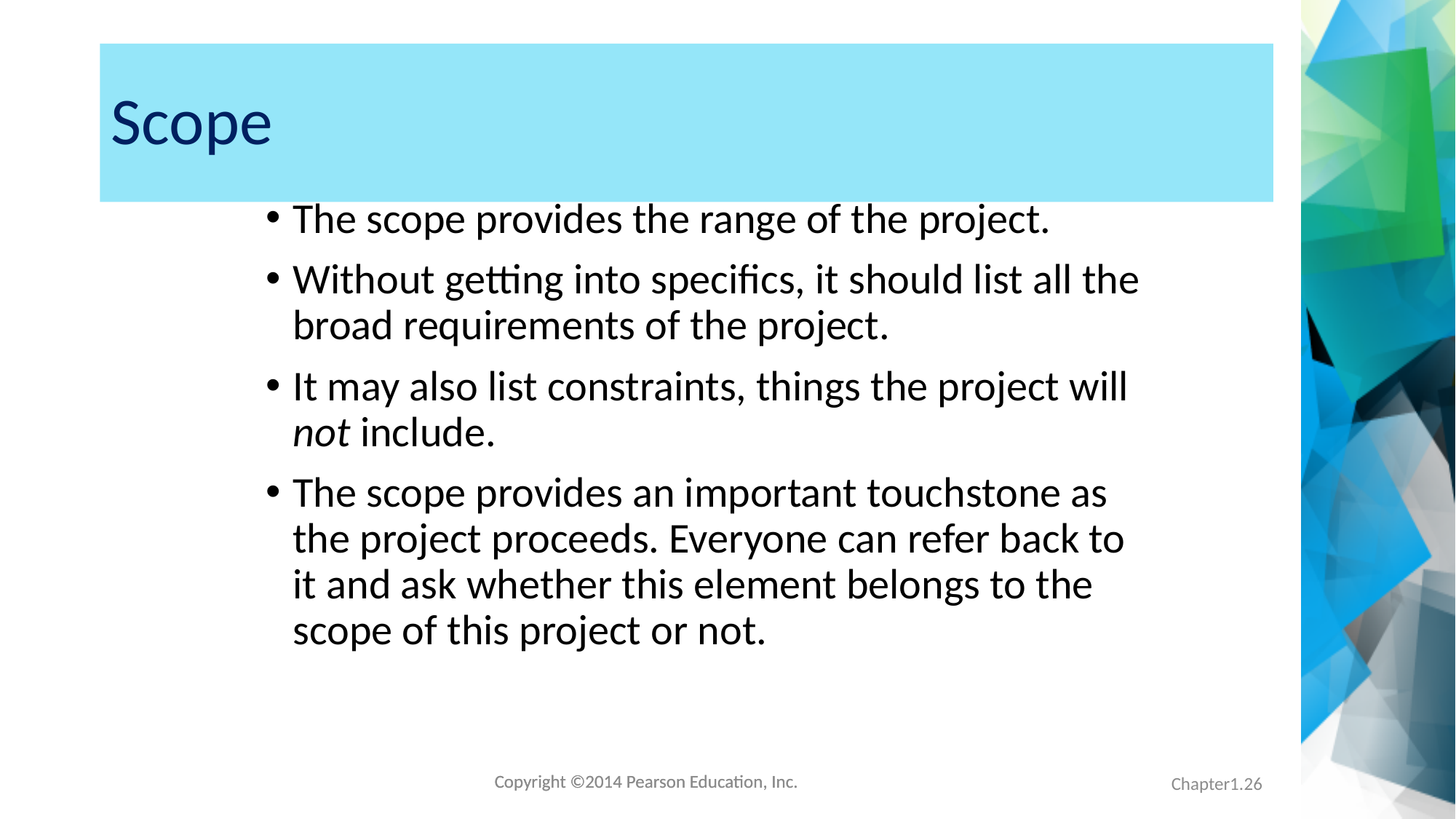

# Scope
The scope provides the range of the project.
Without getting into specifics, it should list all the broad requirements of the project.
It may also list constraints, things the project will not include.
The scope provides an important touchstone as the project proceeds. Everyone can refer back to it and ask whether this element belongs to the scope of this project or not.
Chapter1.26